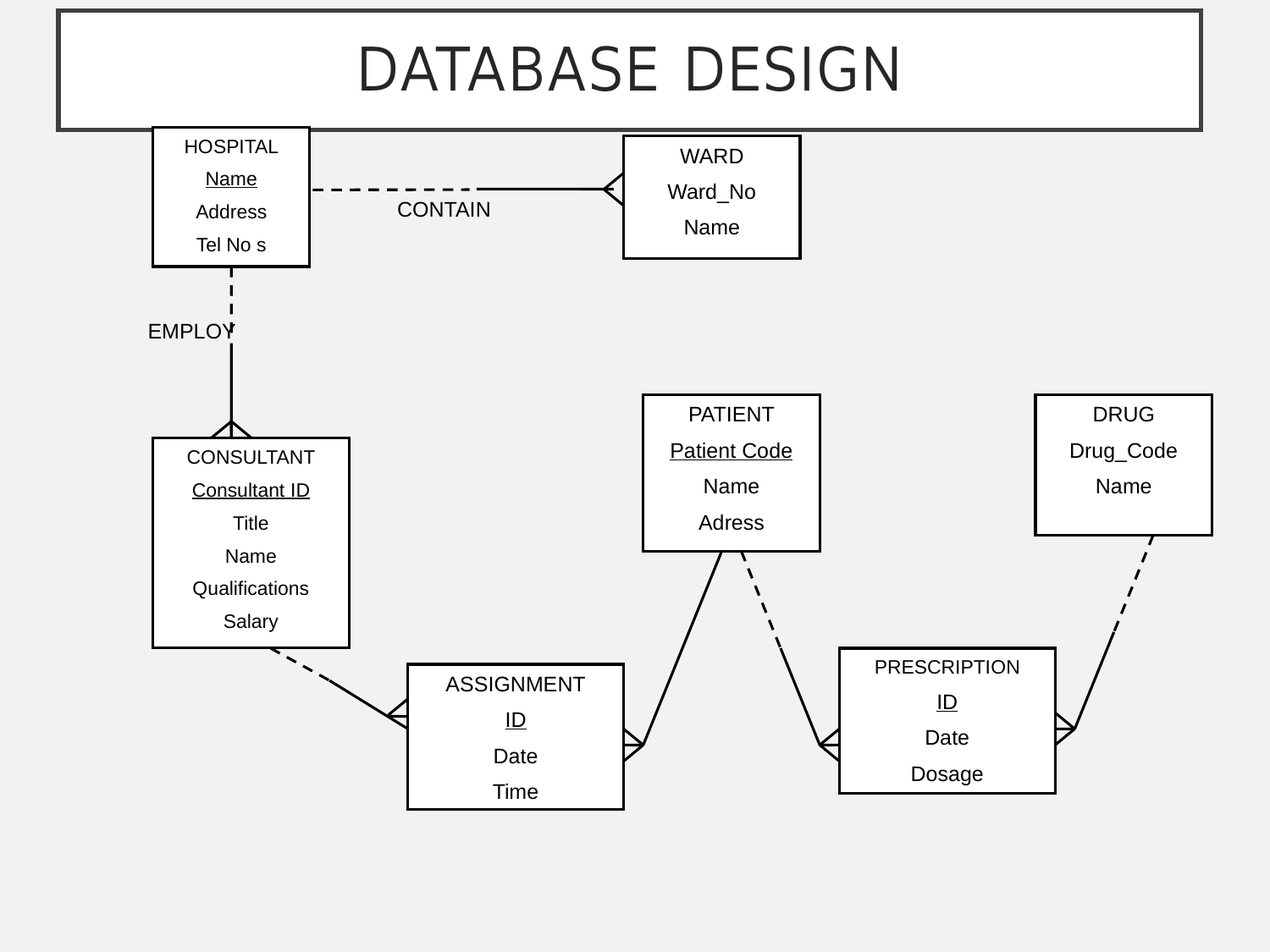

# Database Design
HOSPITAL
Name
Address
Tel No s
WARD
Ward_No
Name

CONTAIN

EMPLOY

PATIENT
Patient Code
Name
Adress
DRUG
Drug_Code
Name

CONSULTANT
Consultant ID
Title
Name
Qualifications
Salary

PRESCRIPTION
ID
Date
Dosage
ASSIGNMENT
ID
Date
Time